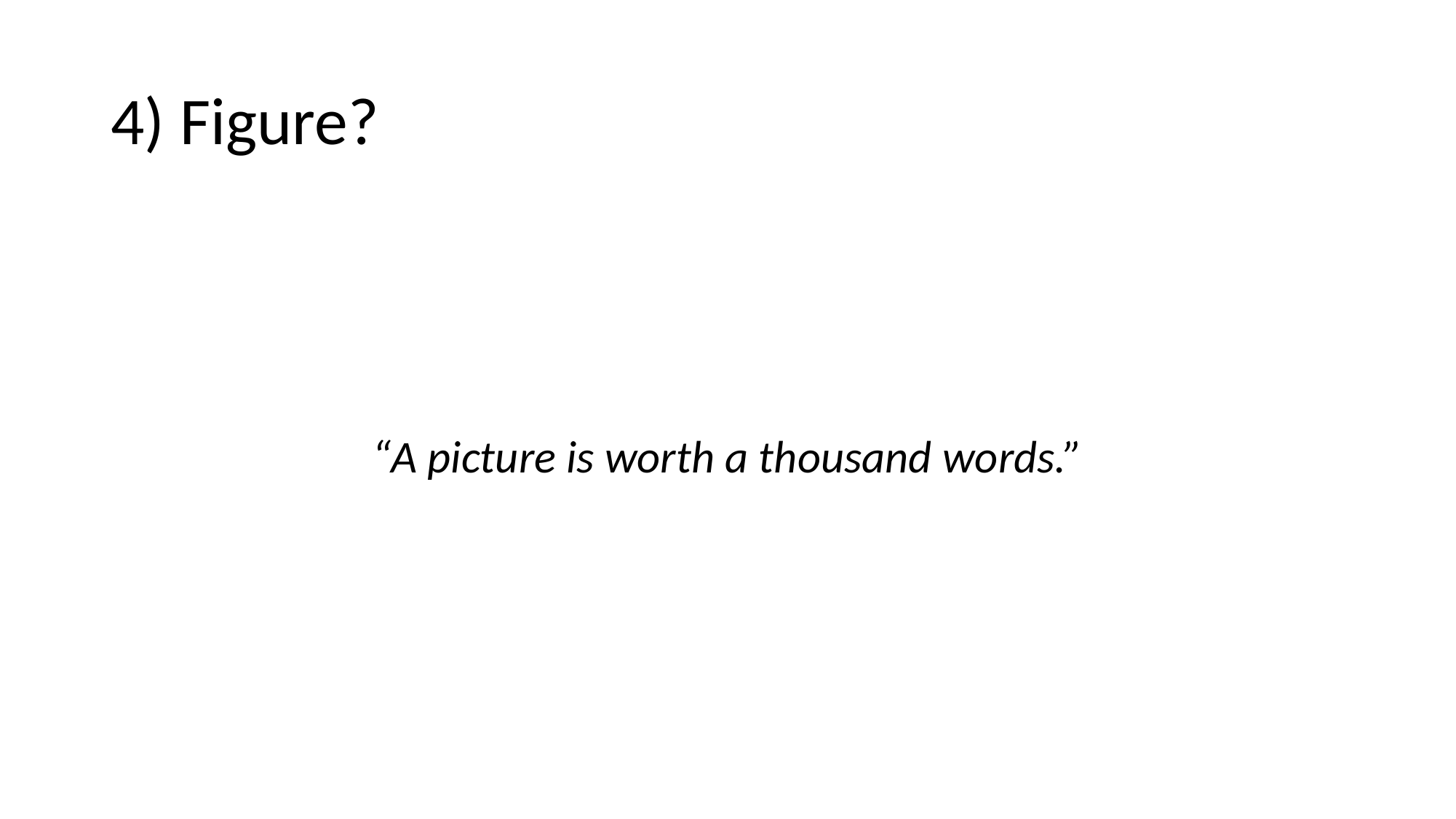

# 4) Figure?

“A picture is worth a thousand words.”